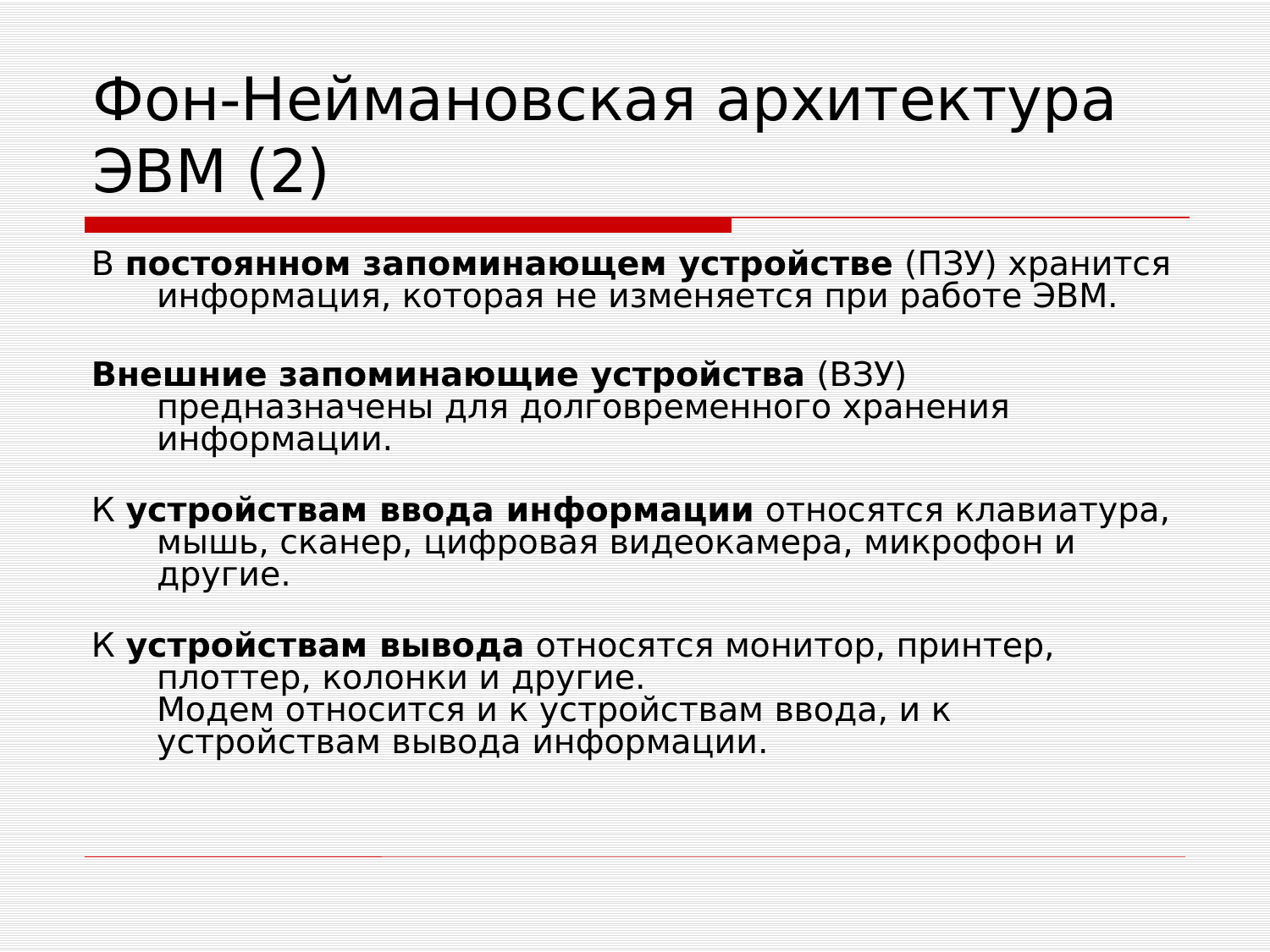

# Фон-Неймановская архитектура ЭВМ (2)
В постоянном запоминающем устройстве (ПЗУ) хранится информация, которая не изменяется при работе ЭВМ.
Внешние запоминающие устройства (ВЗУ) предназначены для долговременного хранения информации.
К устройствам ввода информации относятся клавиатура, мышь, сканер, цифровая видеокамера, микрофон и другие.
К устройствам вывода относятся монитор, принтер, плоттер, колонки и другие.
Модем относится и к устройствам ввода, и к устройствам вывода информации.